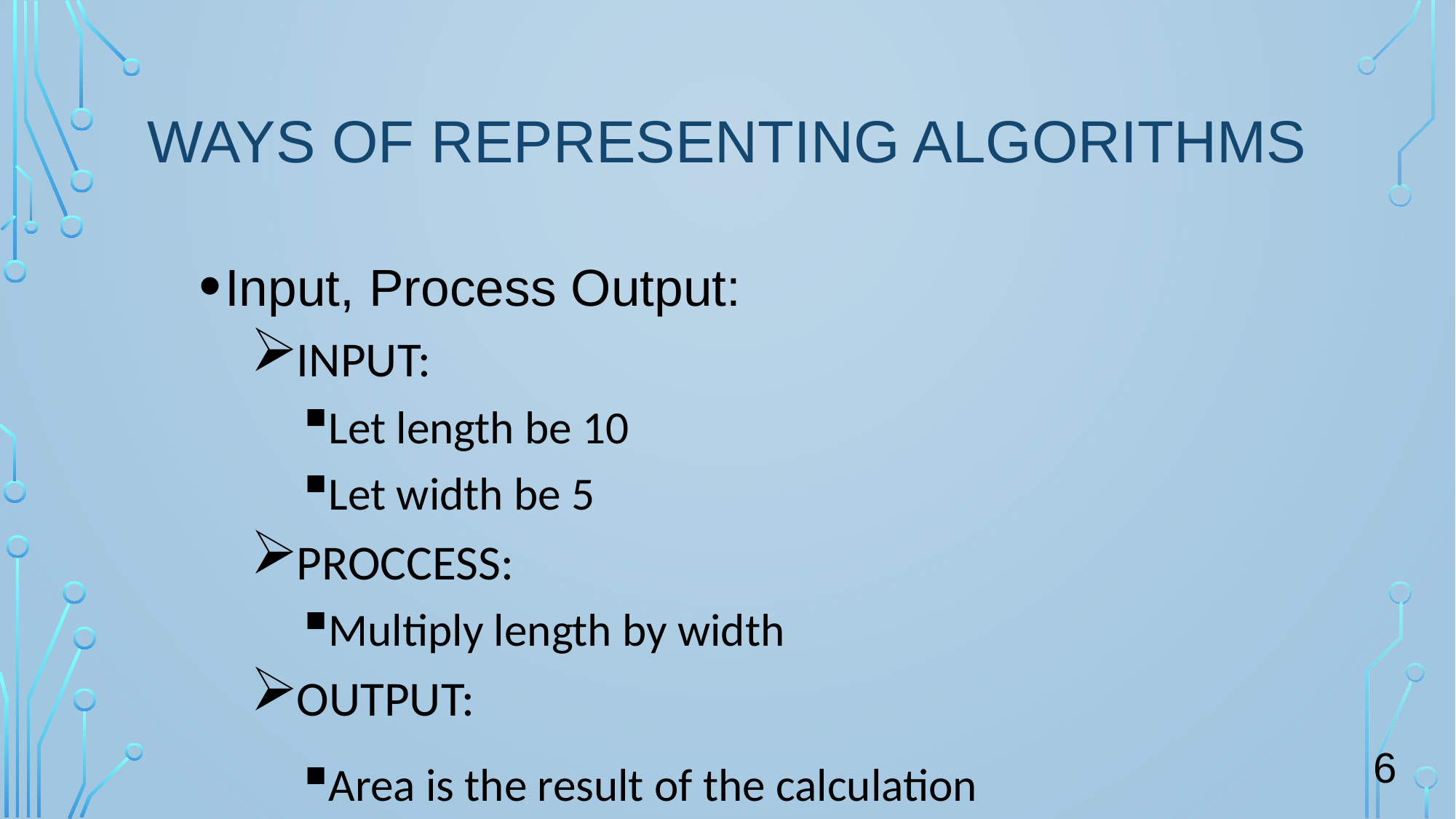

# Ways of representing Algorithms
Input, Process Output:
INPUT:
Let length be 10
Let width be 5
PROCCESS:
Multiply length by width
OUTPUT:
Area is the result of the calculation

6